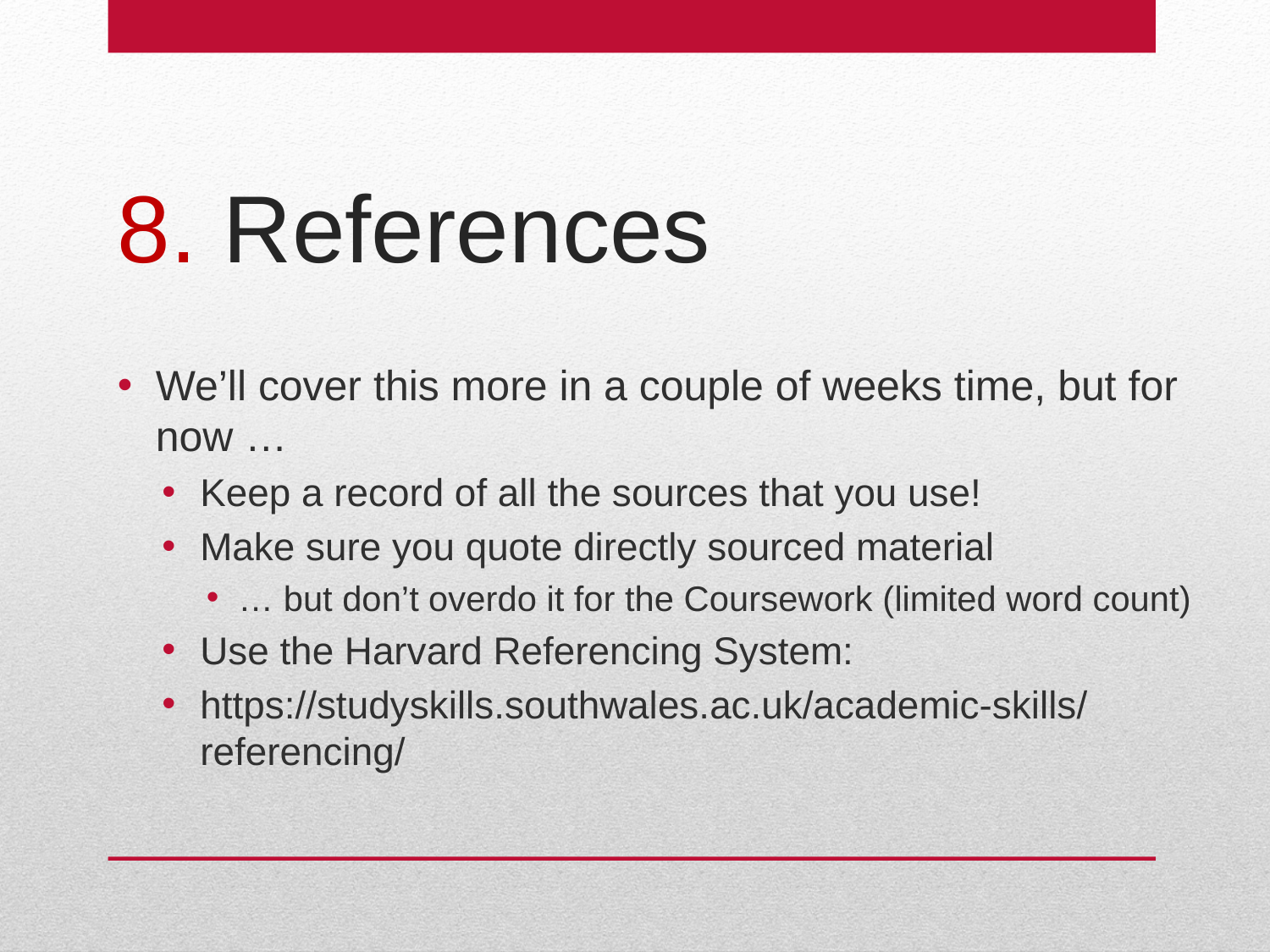

# 8. References
We’ll cover this more in a couple of weeks time, but for now …
Keep a record of all the sources that you use!
Make sure you quote directly sourced material
… but don’t overdo it for the Coursework (limited word count)
Use the Harvard Referencing System:
https://studyskills.southwales.ac.uk/academic-skills/referencing/